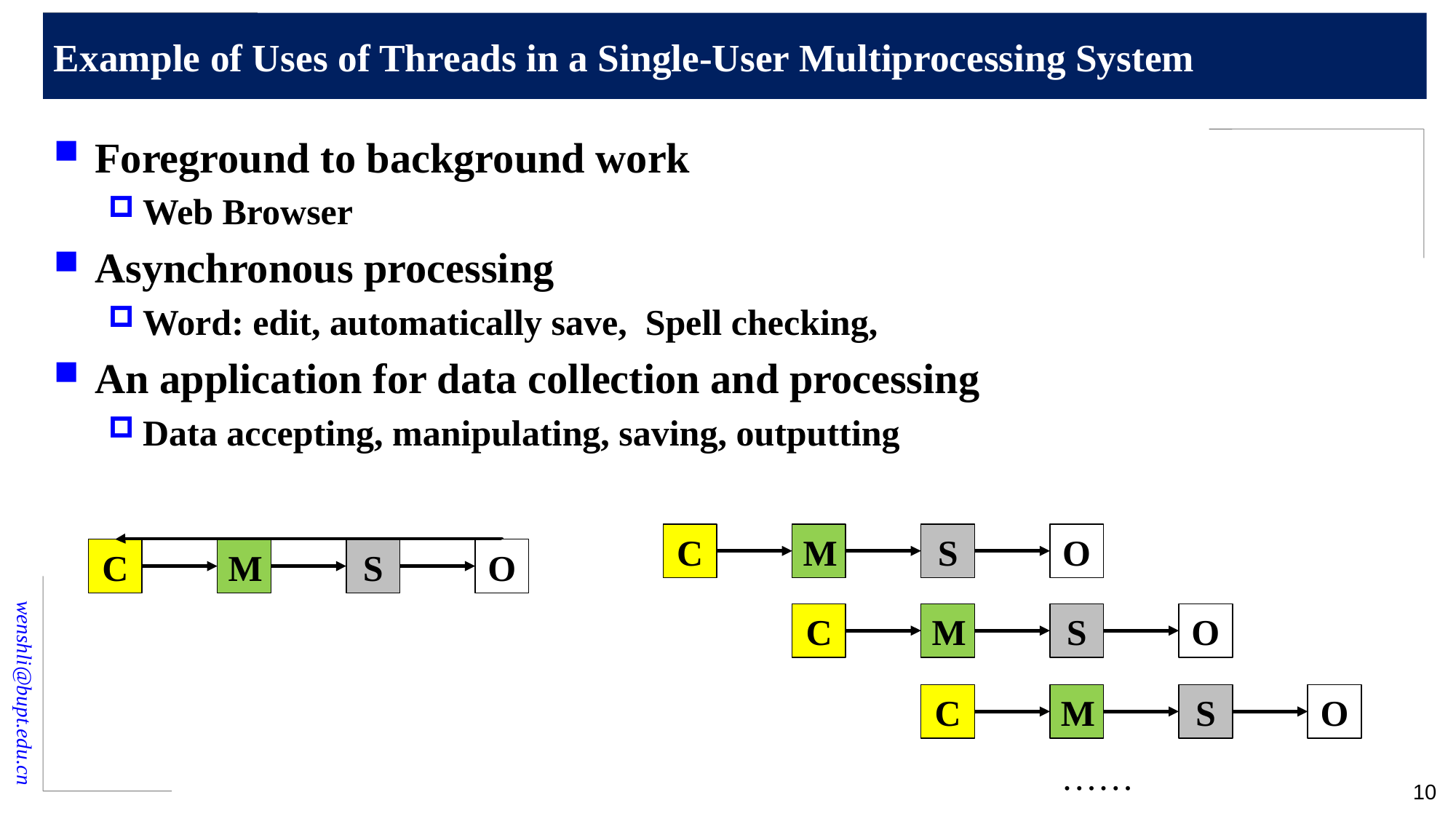

# Example of Uses of Threads in a Single-User Multiprocessing System
Foreground to background work
Web Browser
Asynchronous processing
Word: edit, automatically save,  Spell checking,
An application for data collection and processing
Data accepting, manipulating, saving, outputting
C
M
S
O
C
M
S
O
C
M
S
O
C
M
S
O
……
10